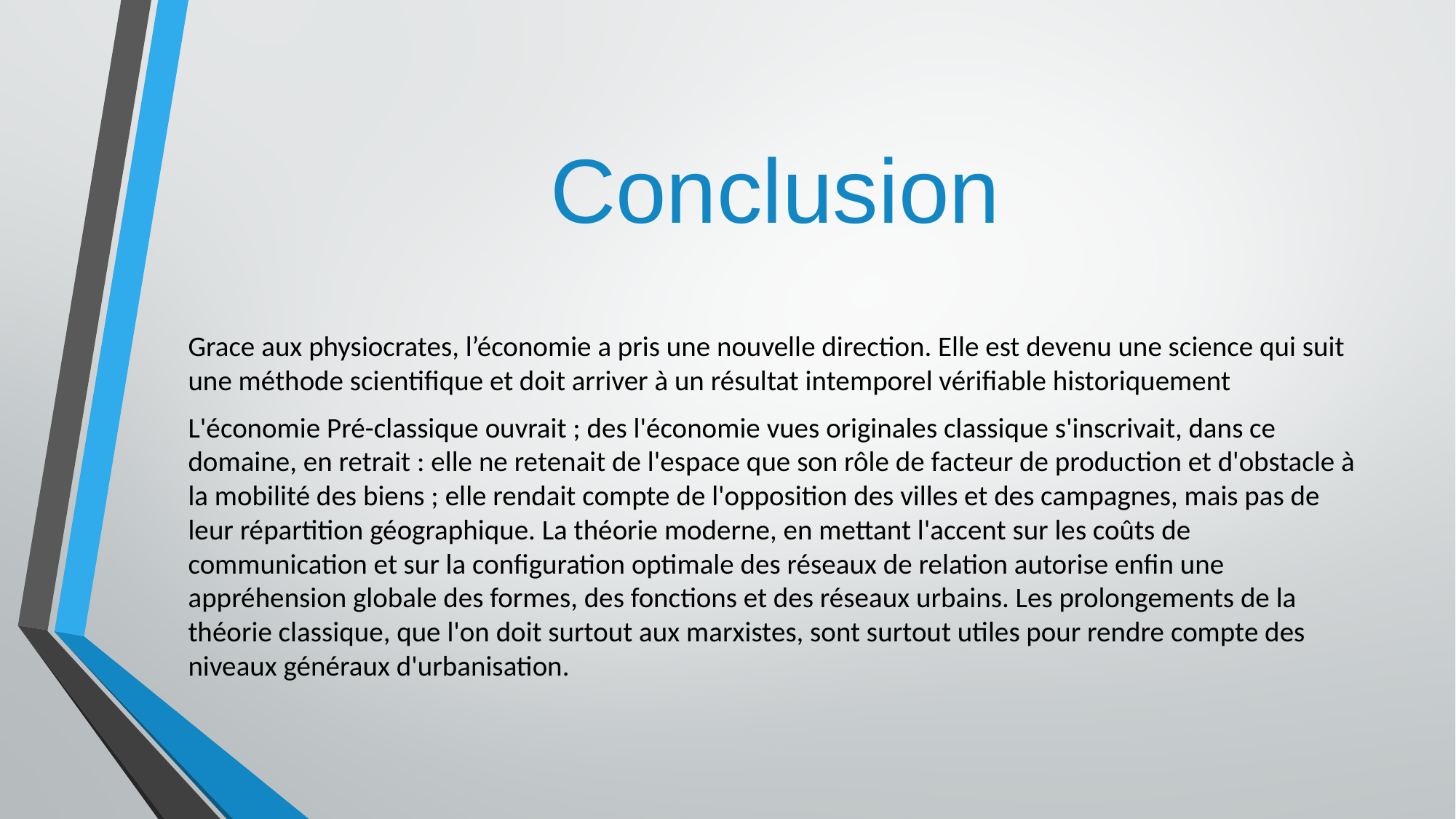

# Conclusion
Grace aux physiocrates, l’économie a pris une nouvelle direction. Elle est devenu une science qui suit une méthode scientifique et doit arriver à un résultat intemporel vérifiable historiquement
L'économie Pré-classique ouvrait ; des l'économie vues originales classique s'inscrivait, dans ce domaine, en retrait : elle ne retenait de l'espace que son rôle de facteur de production et d'obstacle à la mobilité des biens ; elle rendait compte de l'opposition des villes et des campagnes, mais pas de leur répartition géographique. La théorie moderne, en mettant l'accent sur les coûts de communication et sur la configuration optimale des réseaux de relation autorise enfin une appréhension globale des formes, des fonctions et des réseaux urbains. Les prolongements de la théorie classique, que l'on doit surtout aux marxistes, sont surtout utiles pour rendre compte des niveaux généraux d'urbanisation.